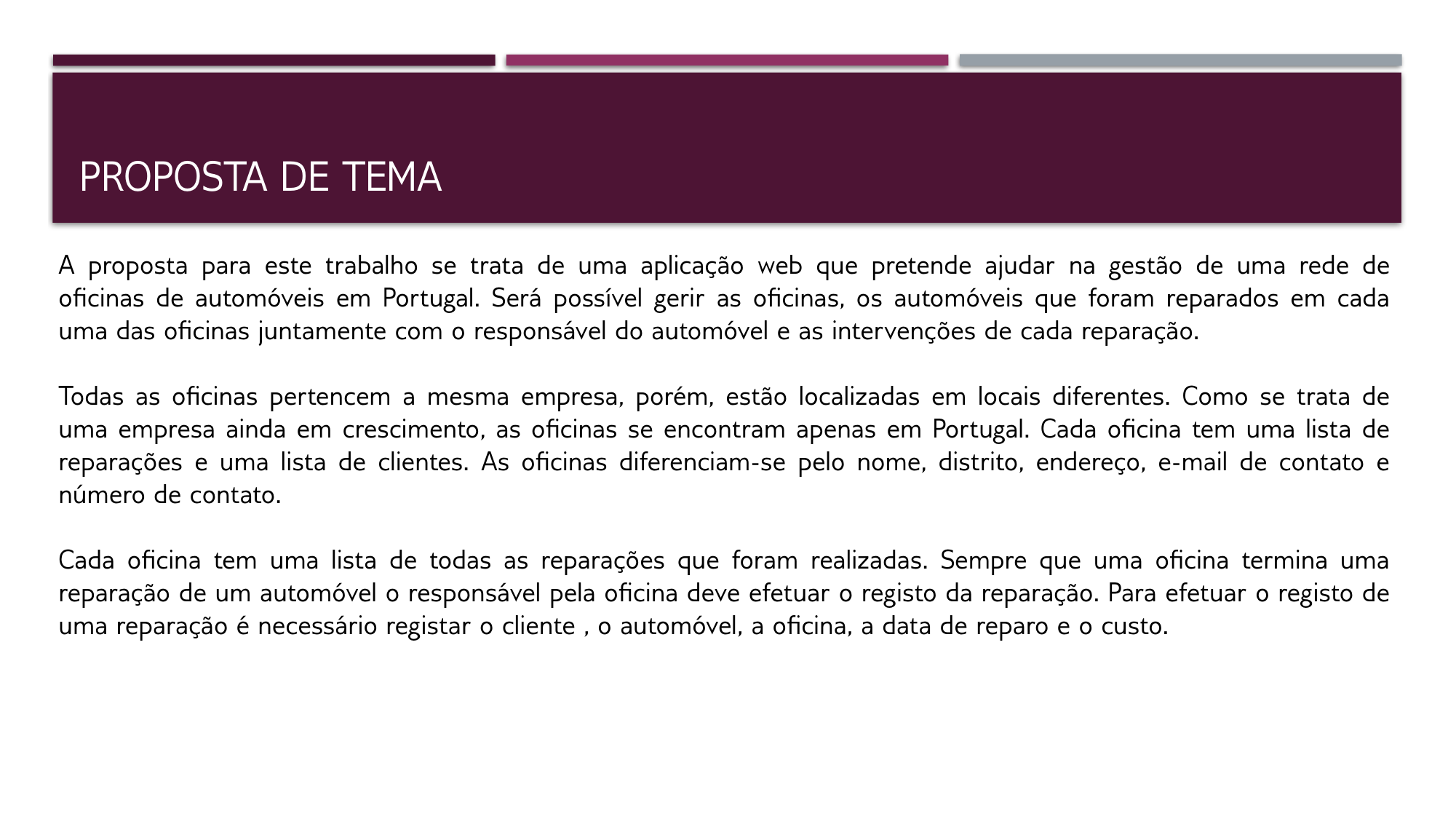

# Proposta de tema
A proposta para este trabalho se trata de uma aplicação web que pretende ajudar na gestão de uma rede de oficinas de automóveis em Portugal. Será possível gerir as oficinas, os automóveis que foram reparados em cada uma das oficinas juntamente com o responsável do automóvel e as intervenções de cada reparação.

Todas as oficinas pertencem a mesma empresa, porém, estão localizadas em locais diferentes. Como se trata de uma empresa ainda em crescimento, as oficinas se encontram apenas em Portugal. Cada oficina tem uma lista de reparações e uma lista de clientes. As oficinas diferenciam-se pelo nome, distrito, endereço, e-mail de contato e número de contato.

Cada oficina tem uma lista de todas as reparações que foram realizadas. Sempre que uma oficina termina uma reparação de um automóvel o responsável pela oficina deve efetuar o registo da reparação. Para efetuar o registo de uma reparação é necessário registar o cliente , o automóvel, a oficina, a data de reparo e o custo.